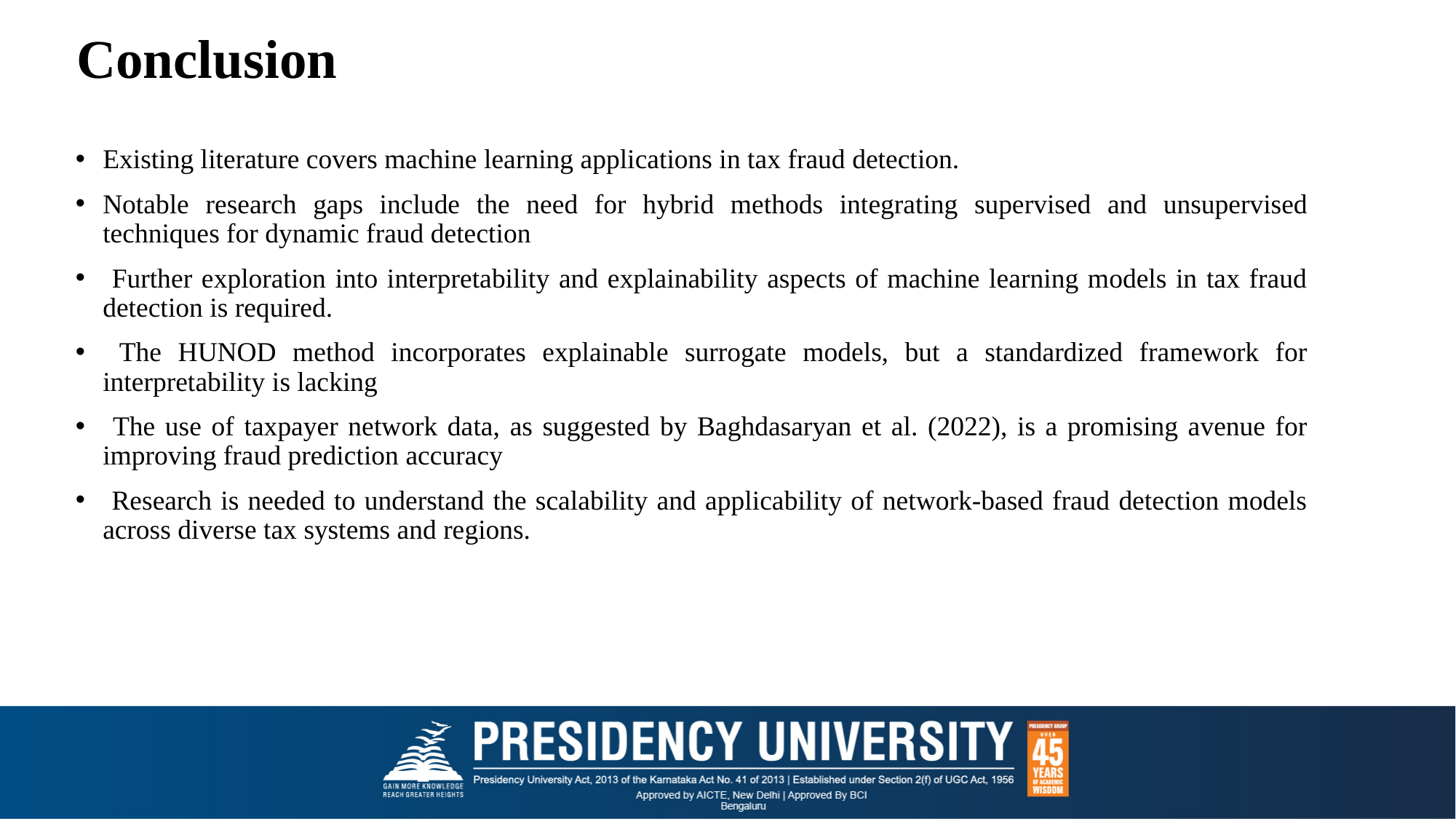

# Conclusion
Existing literature covers machine learning applications in tax fraud detection.
Notable research gaps include the need for hybrid methods integrating supervised and unsupervised techniques for dynamic fraud detection
 Further exploration into interpretability and explainability aspects of machine learning models in tax fraud detection is required.
 The HUNOD method incorporates explainable surrogate models, but a standardized framework for interpretability is lacking
 The use of taxpayer network data, as suggested by Baghdasaryan et al. (2022), is a promising avenue for improving fraud prediction accuracy
 Research is needed to understand the scalability and applicability of network-based fraud detection models across diverse tax systems and regions.